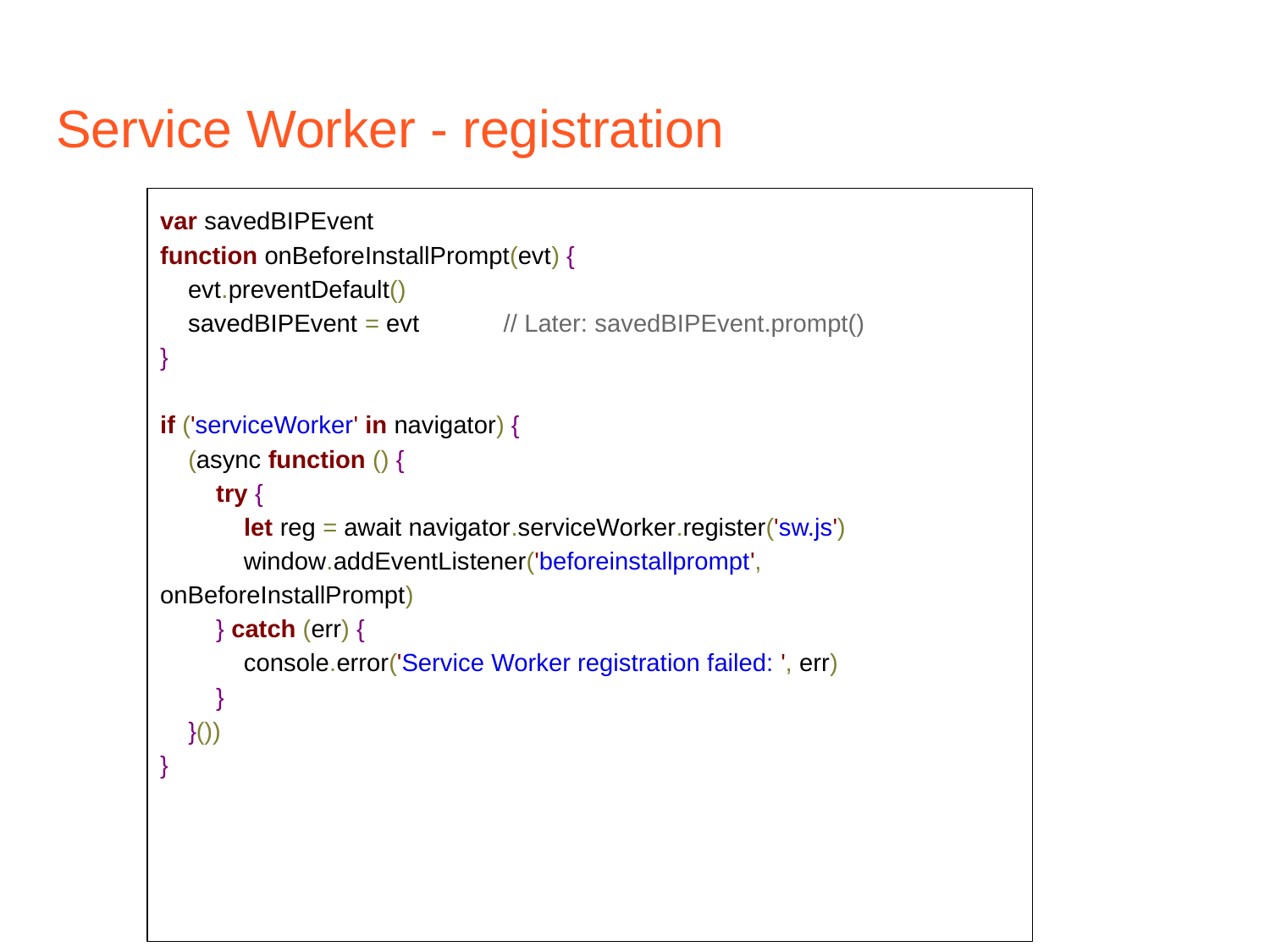

# Service Worker - registration
var savedBIPEvent
function onBeforeInstallPrompt(evt) {
    evt.preventDefault()
    savedBIPEvent = evt            // Later: savedBIPEvent.prompt()
}
if ('serviceWorker' in navigator) {
    (async function () {
        try {
            let reg = await navigator.serviceWorker.register('sw.js')
            window.addEventListener('beforeinstallprompt', onBeforeInstallPrompt)
        } catch (err) {
            console.error('Service Worker registration failed: ', err)
        }
    }())
}